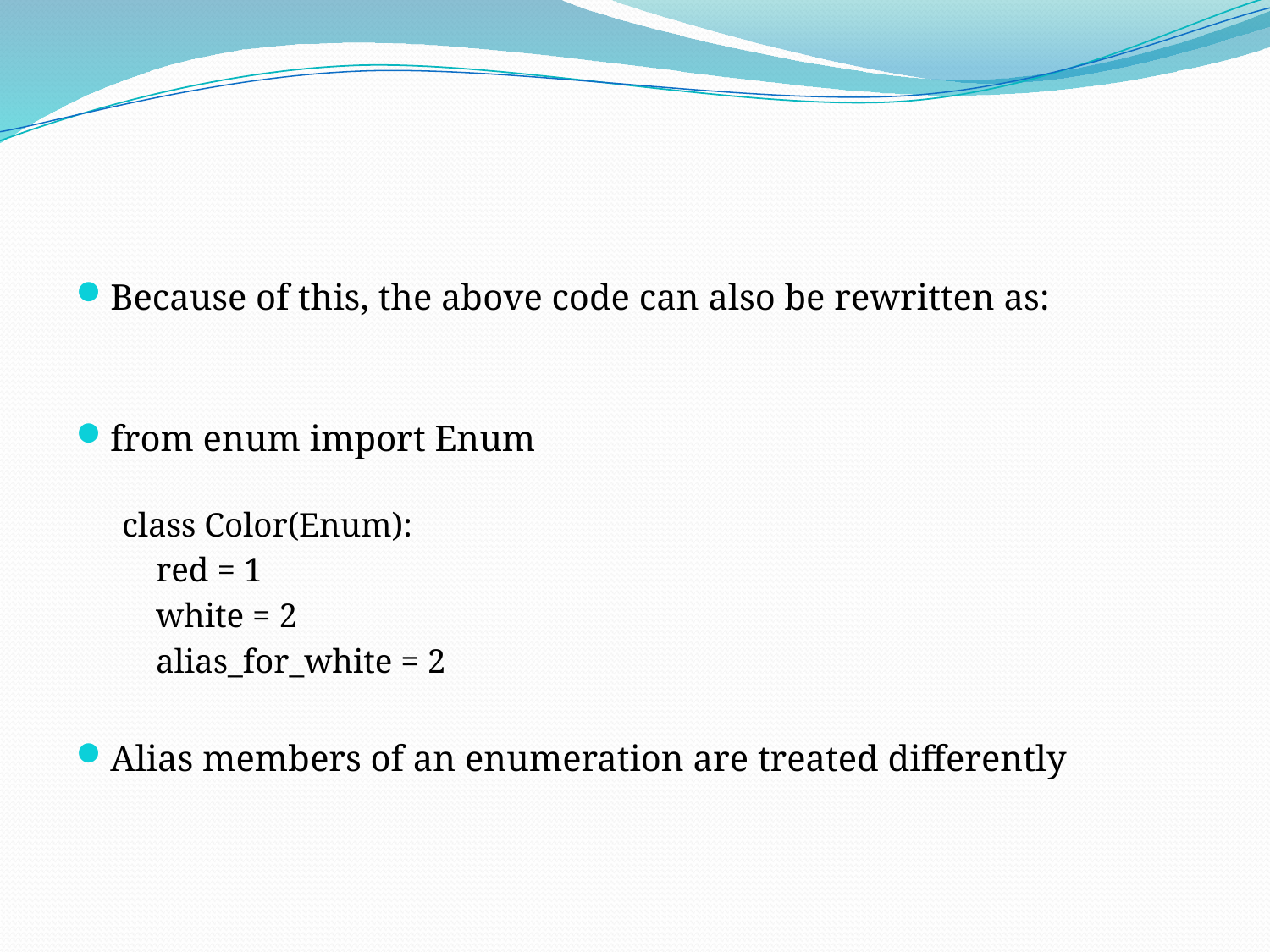

#
Because of this, the above code can also be rewritten as:

from enum import Enum
class Color(Enum):
    red = 1
    white = 2
    alias_for_white = 2

Alias members of an enumeration are treated differently